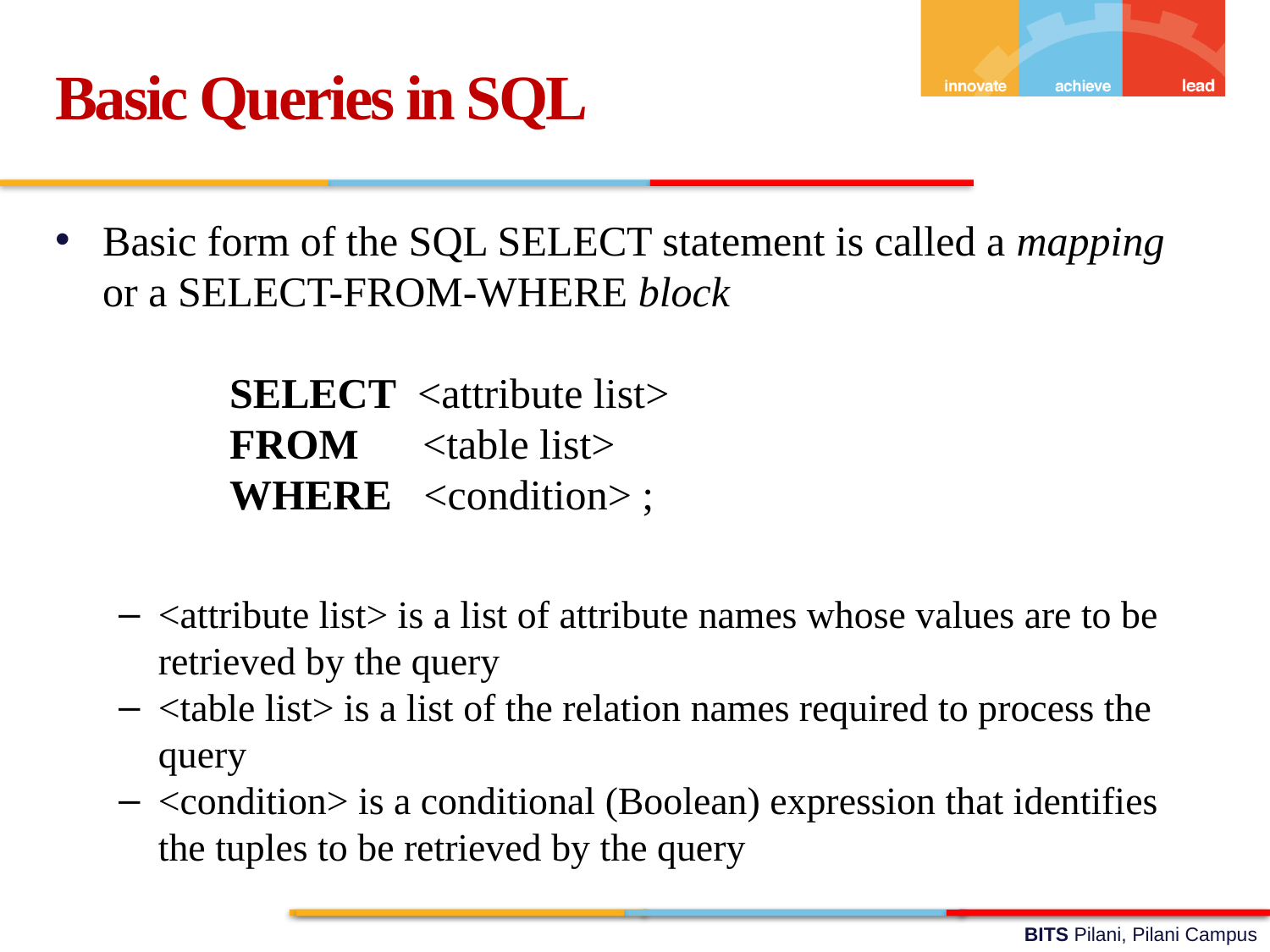

Basic Queries in SQL
Basic form of the SQL SELECT statement is called a mapping or a SELECT-FROM-WHERE block
		SELECT  <attribute list>
		FROM      <table list>
		WHERE   <condition> ;

<attribute list> is a list of attribute names whose values are to be retrieved by the query
<table list> is a list of the relation names required to process the query
<condition> is a conditional (Boolean) expression that identifies the tuples to be retrieved by the query